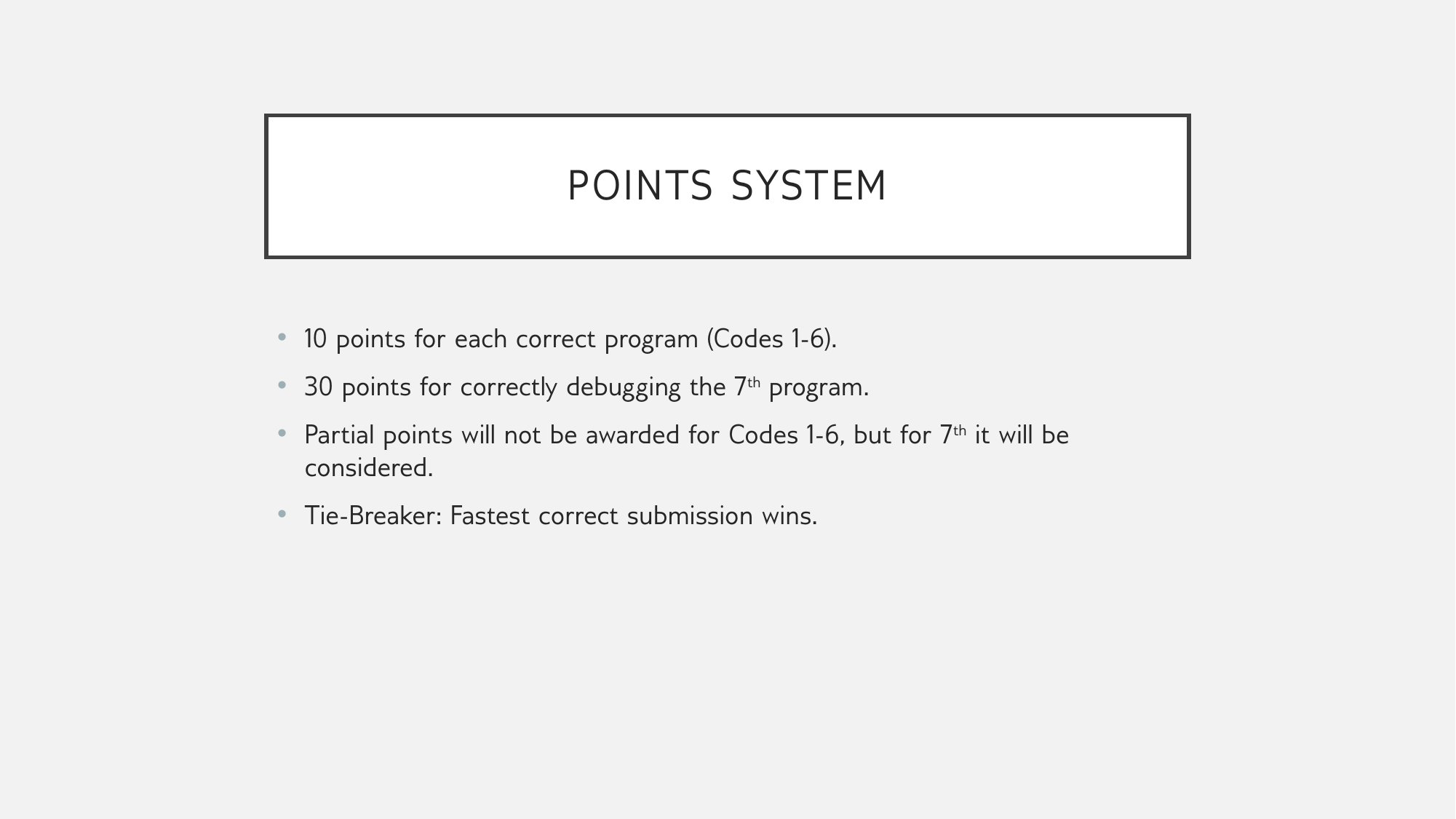

# Points System
10 points for each correct program (Codes 1-6).
30 points for correctly debugging the 7th program.
Partial points will not be awarded for Codes 1-6, but for 7th it will be considered.
Tie-Breaker: Fastest correct submission wins.